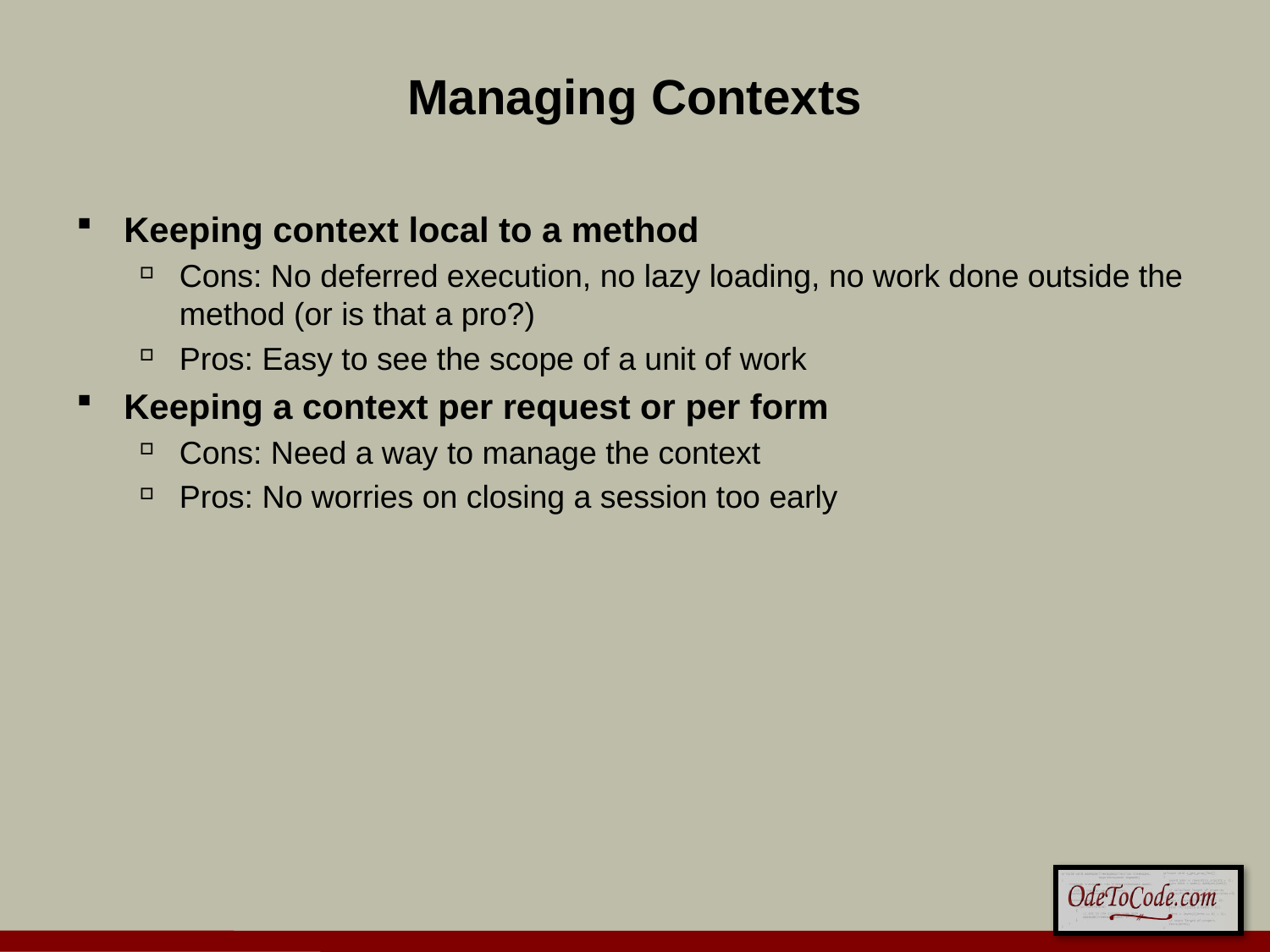

# Managing Contexts
Keeping context local to a method
Cons: No deferred execution, no lazy loading, no work done outside the method (or is that a pro?)
Pros: Easy to see the scope of a unit of work
Keeping a context per request or per form
Cons: Need a way to manage the context
Pros: No worries on closing a session too early